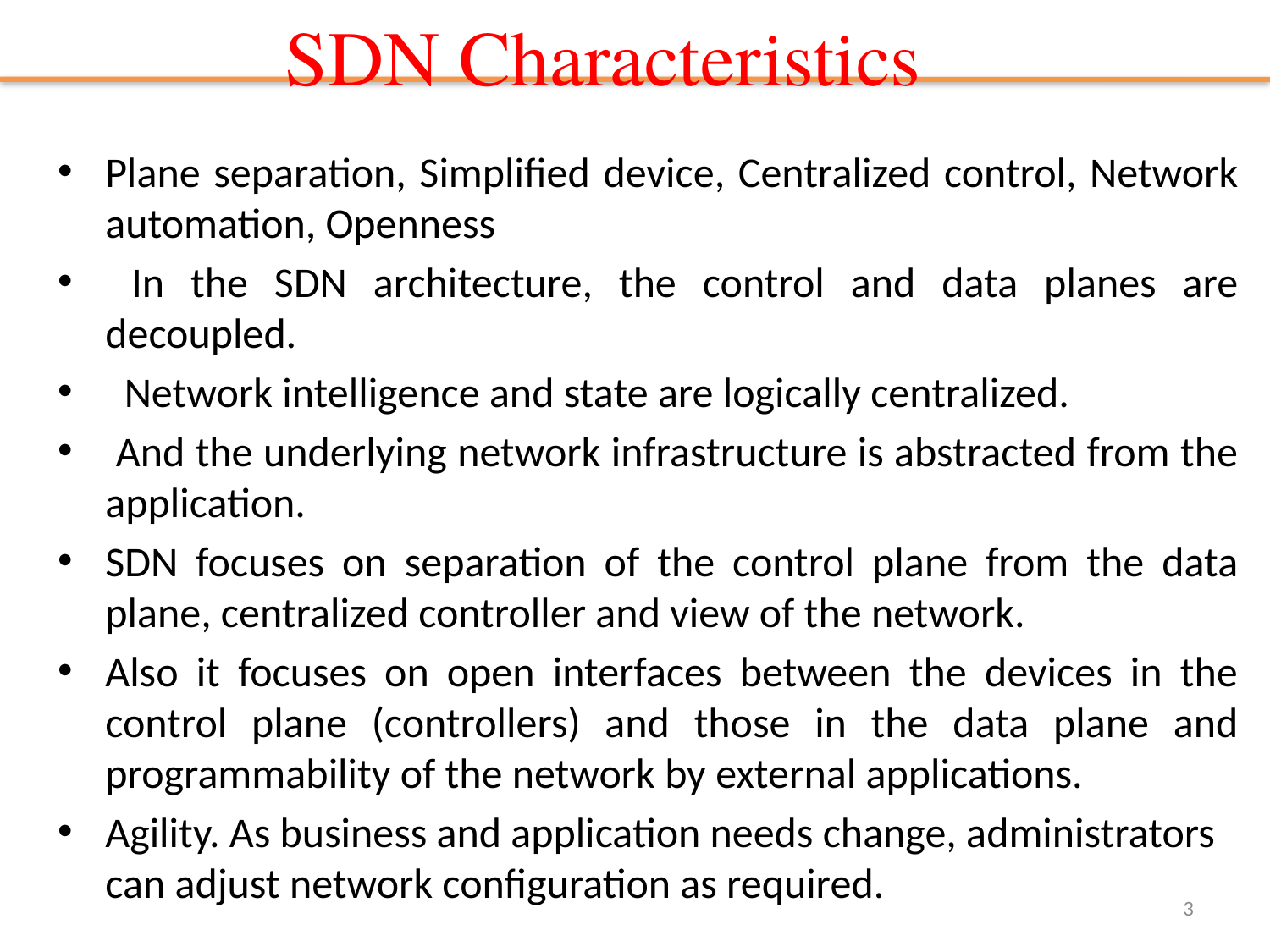

# SDN Characteristics
Plane separation, Simplified device, Centralized control, Network automation, Openness
 In the SDN architecture, the control and data planes are decoupled.
  Network intelligence and state are logically centralized.
 And the underlying network infrastructure is abstracted from the application.
SDN focuses on separation of the control plane from the data plane, centralized controller and view of the network.
Also it focuses on open interfaces between the devices in the control plane (controllers) and those in the data plane and programmability of the network by external applications.
Agility. As business and application needs change, administrators can adjust network configuration as required.

3